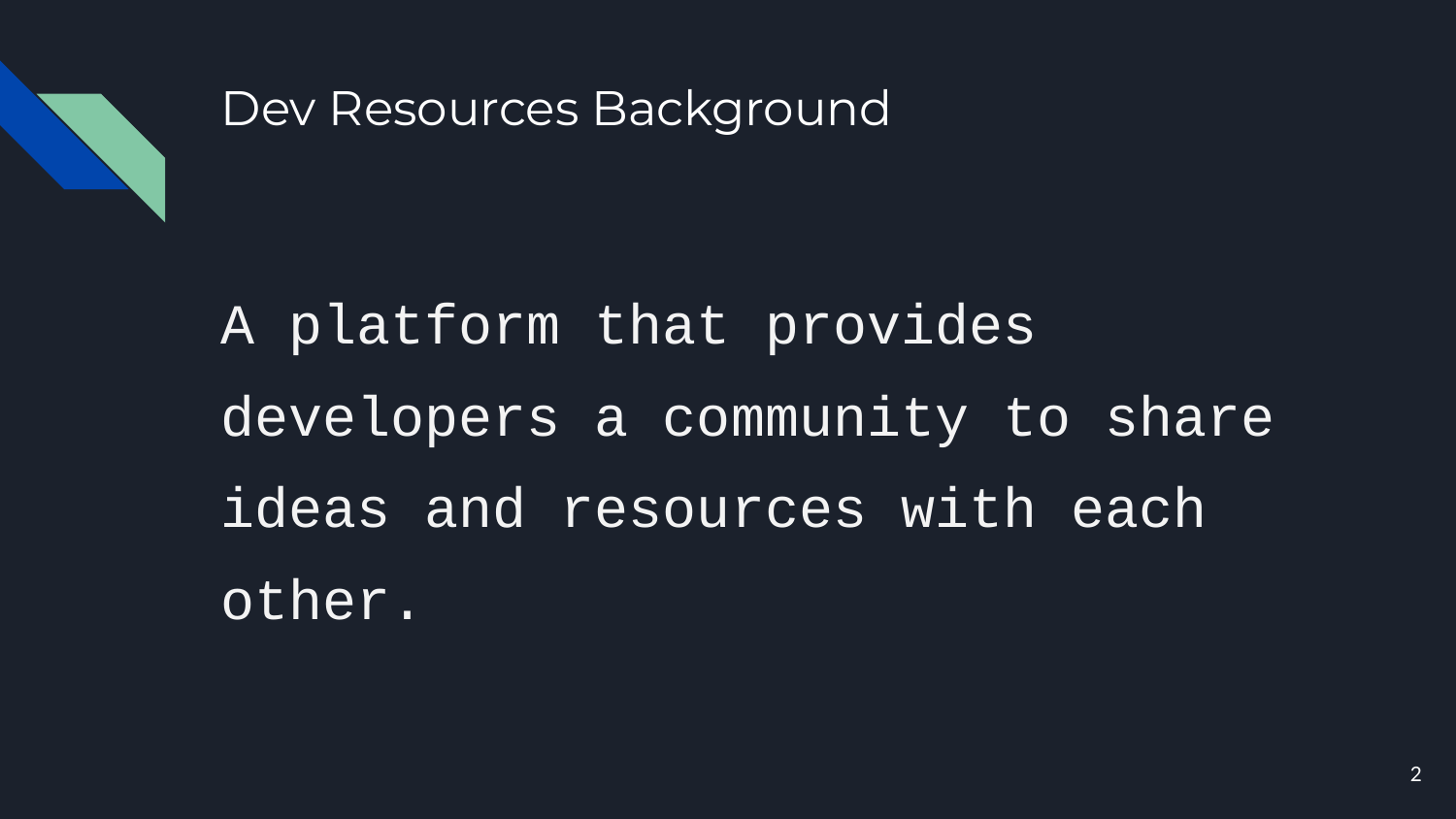

# Dev Resources Background
A platform that provides developers a community to share ideas and resources with each other.

2